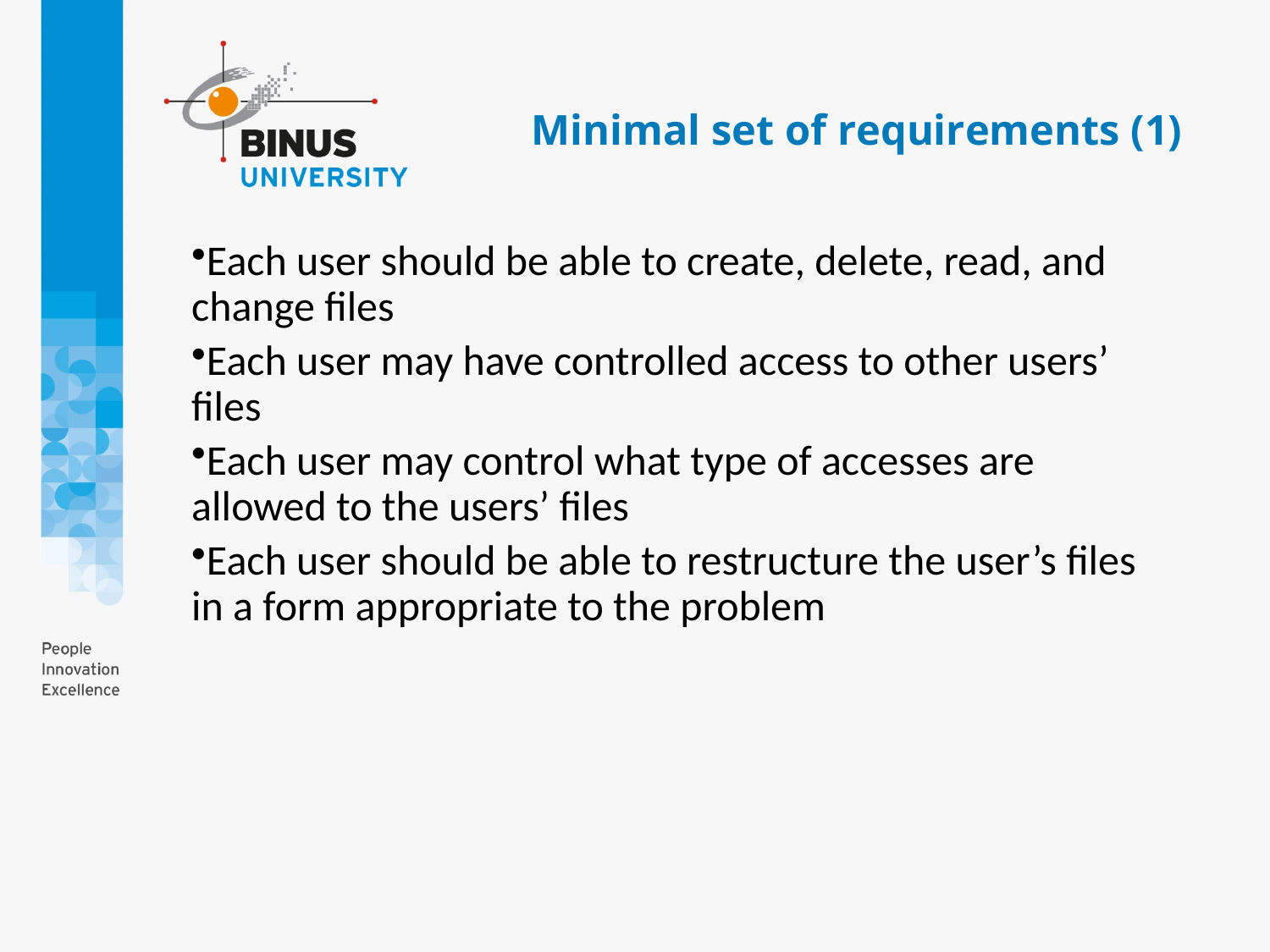

# Minimal set of requirements (1)
Each user should be able to create, delete, read, and change files
Each user may have controlled access to other users’ files
Each user may control what type of accesses are allowed to the users’ files
Each user should be able to restructure the user’s files in a form appropriate to the problem